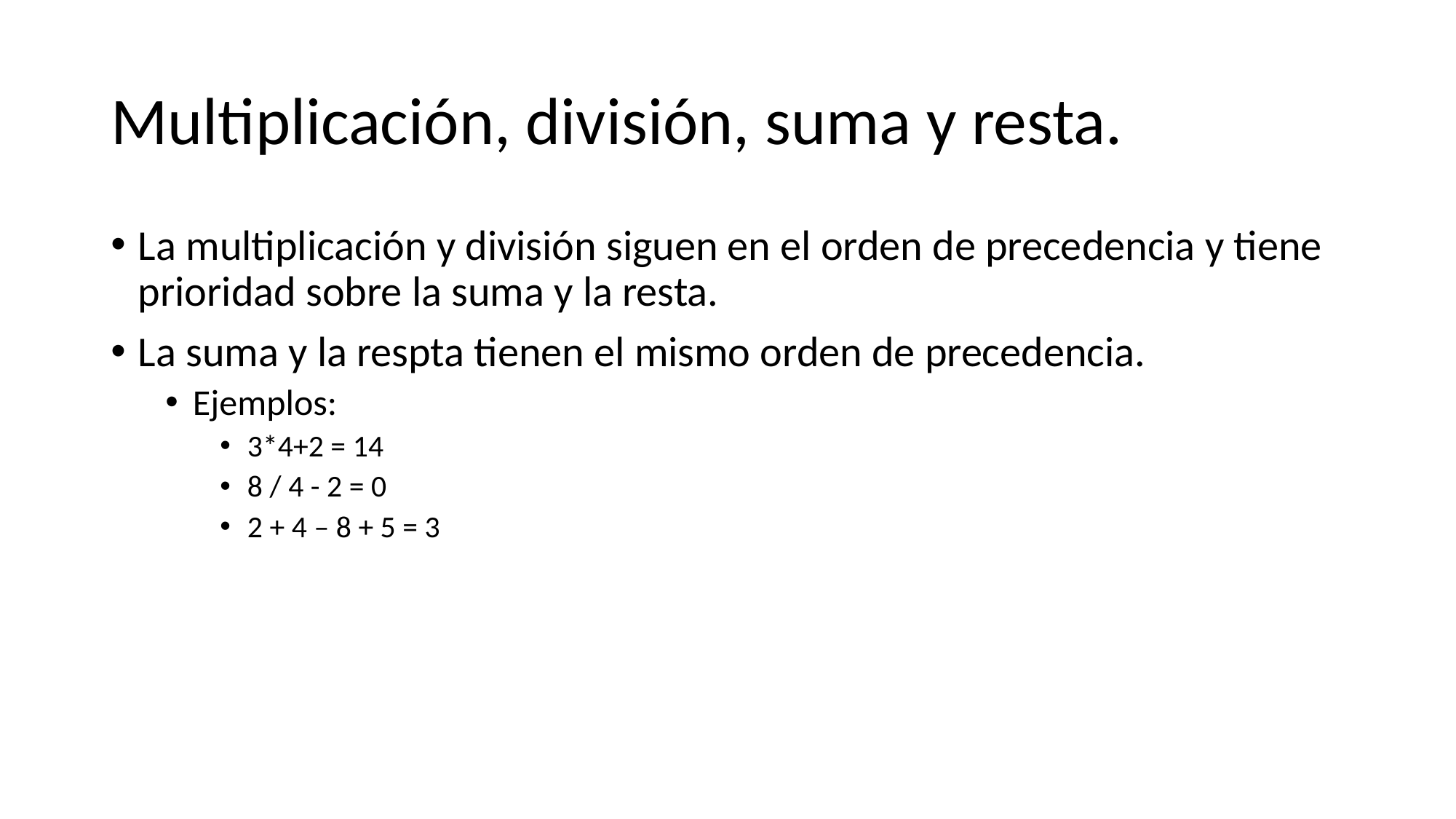

# Multiplicación, división, suma y resta.
La multiplicación y división siguen en el orden de precedencia y tiene prioridad sobre la suma y la resta.
La suma y la respta tienen el mismo orden de precedencia.
Ejemplos:
3*4+2 = 14
8 / 4 - 2 = 0
2 + 4 – 8 + 5 = 3